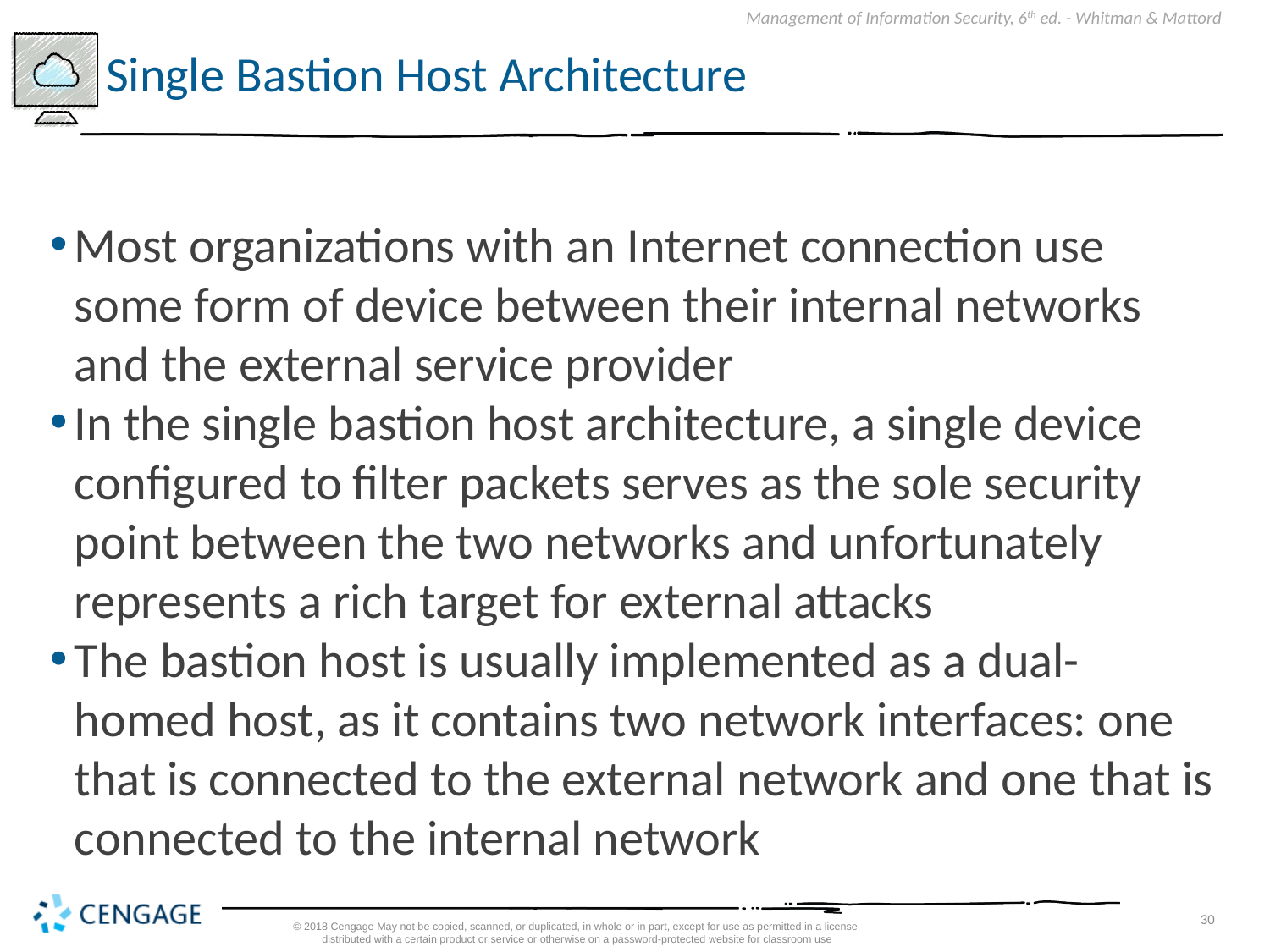

# Single Bastion Host Architecture
Most organizations with an Internet connection use some form of device between their internal networks and the external service provider
In the single bastion host architecture, a single device configured to filter packets serves as the sole security point between the two networks and unfortunately represents a rich target for external attacks
The bastion host is usually implemented as a dual-homed host, as it contains two network interfaces: one that is connected to the external network and one that is connected to the internal network